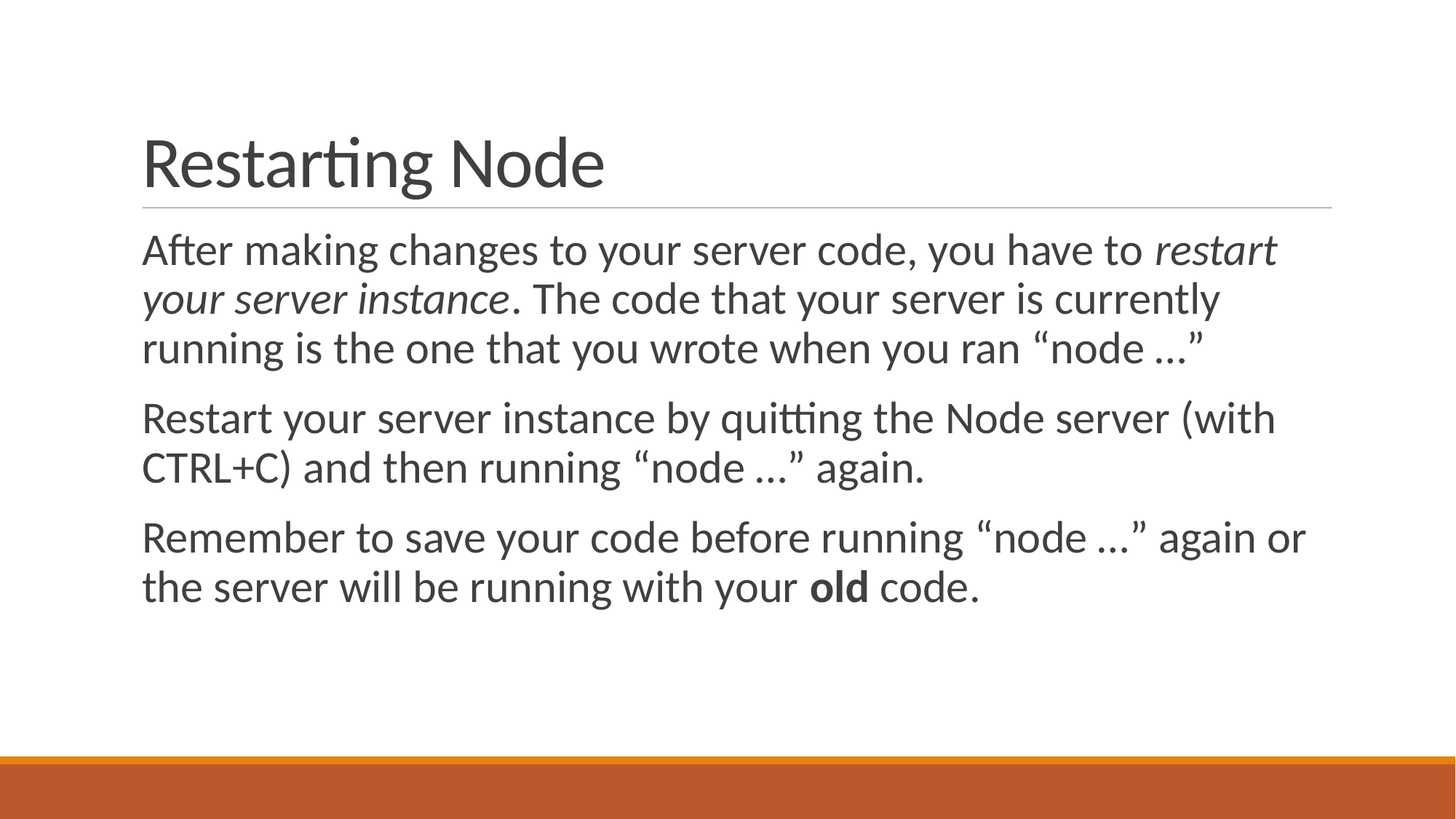

# Restarting Node
After making changes to your server code, you have to restart your server instance. The code that your server is currently running is the one that you wrote when you ran “node …”
Restart your server instance by quitting the Node server (with CTRL+C) and then running “node …” again.
Remember to save your code before running “node …” again or the server will be running with your old code.